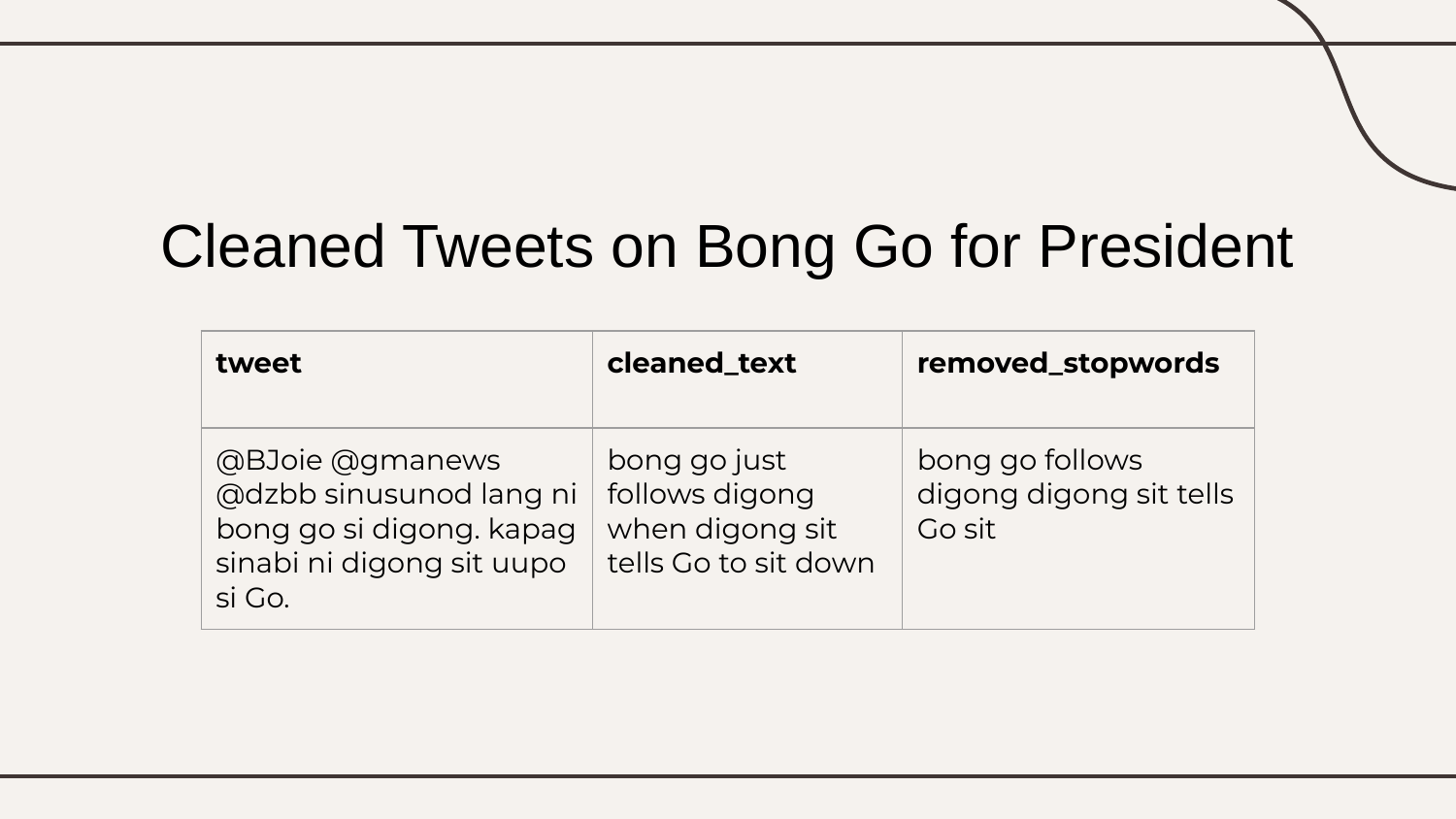

# Cleaned Tweets on Bong Go for President

| tweet | cleaned\_text | removed\_stopwords |
| --- | --- | --- |
| @BJoie @gmanews @dzbb sinusunod lang ni bong go si digong. kapag sinabi ni digong sit uupo si Go. | bong go just follows digong when digong sit tells Go to sit down | bong go follows digong digong sit tells Go sit |